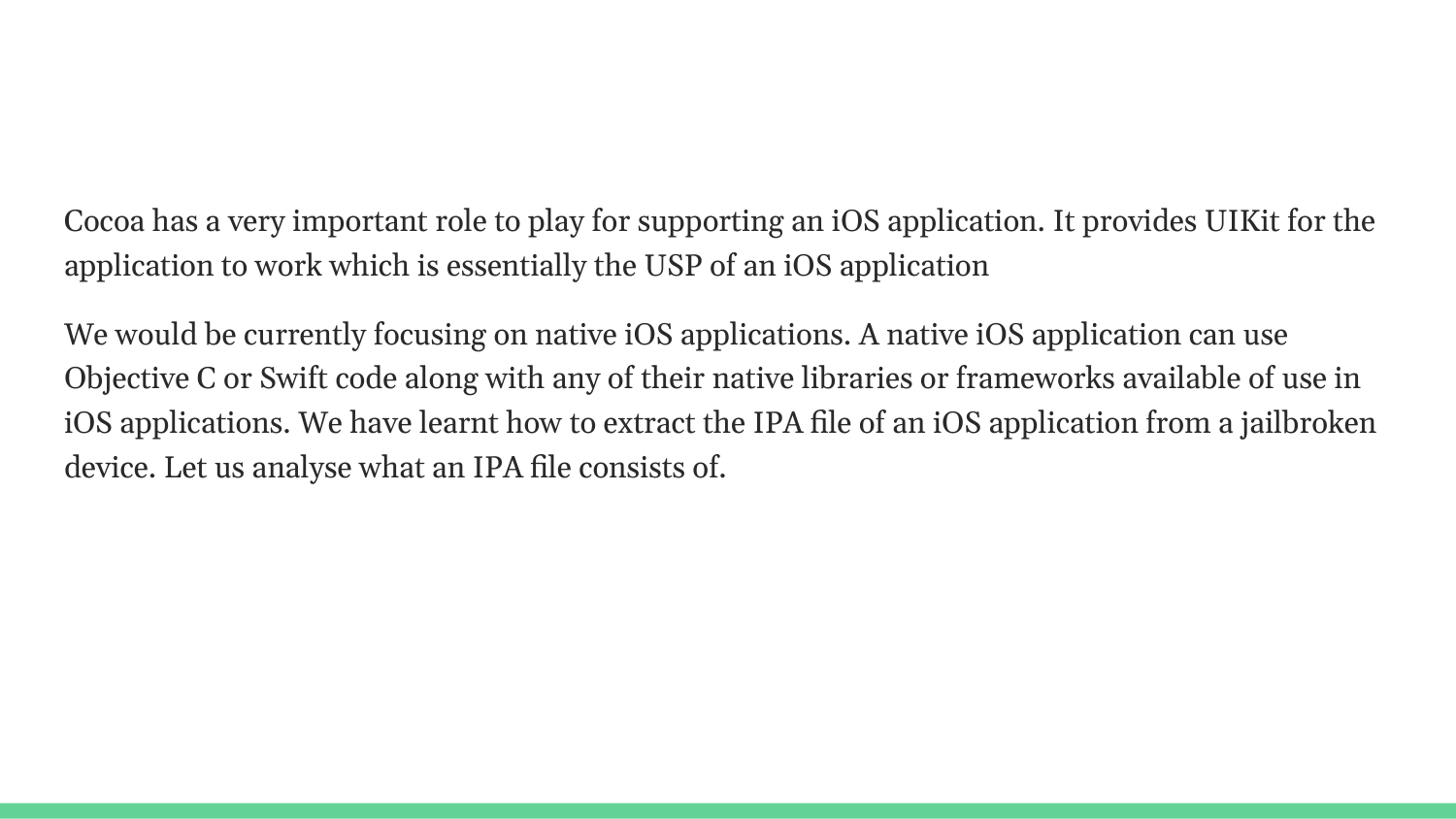

#
Cocoa has a very important role to play for supporting an iOS application. It provides UIKit for the application to work which is essentially the USP of an iOS application
We would be currently focusing on native iOS applications. A native iOS application can use Objective C or Swift code along with any of their native libraries or frameworks available of use in iOS applications. We have learnt how to extract the IPA file of an iOS application from a jailbroken device. Let us analyse what an IPA file consists of.